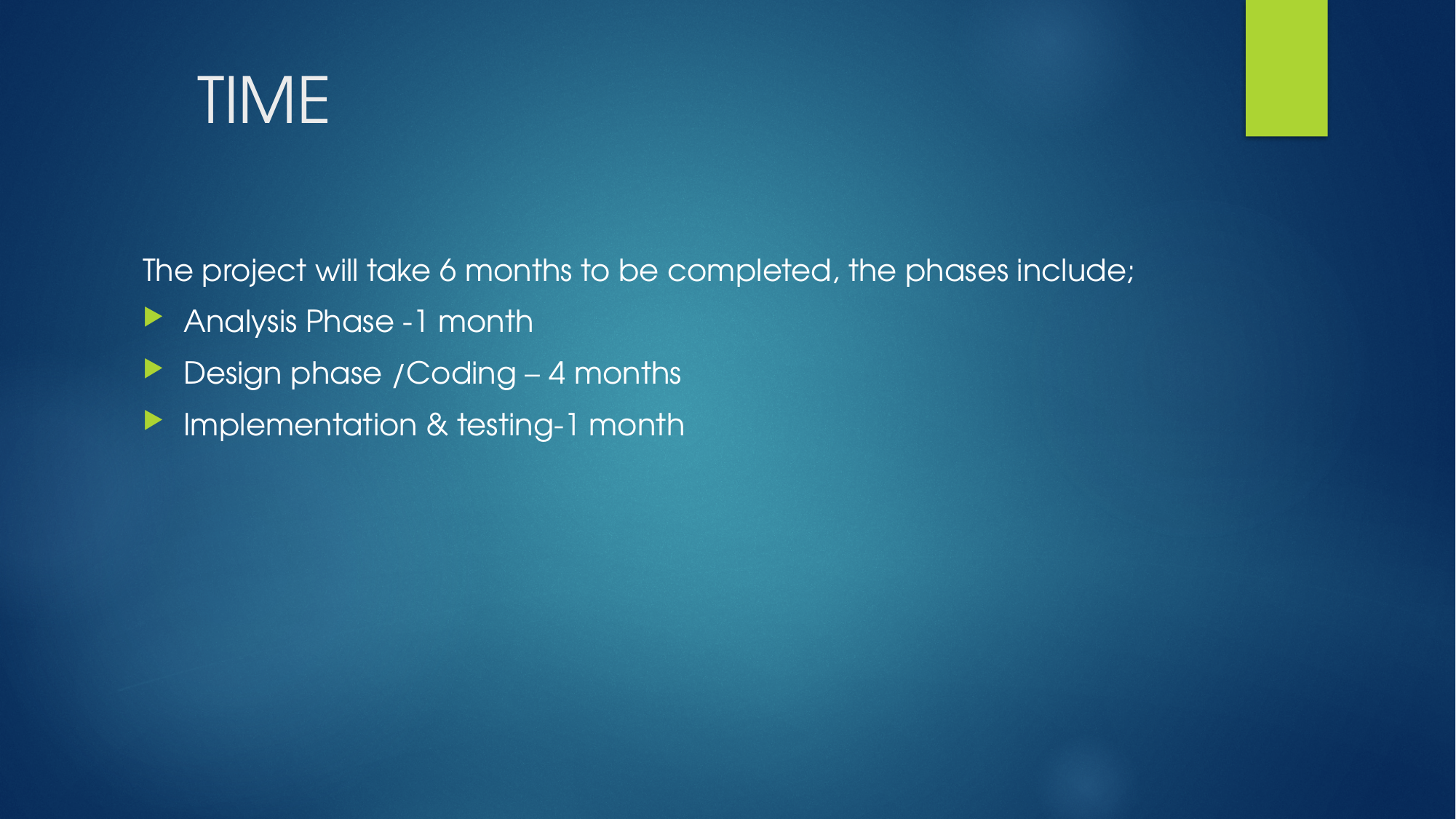

# TIME
The project will take 6 months to be completed, the phases include;
Analysis Phase -1 month
Design phase /Coding – 4 months
Implementation & testing-1 month